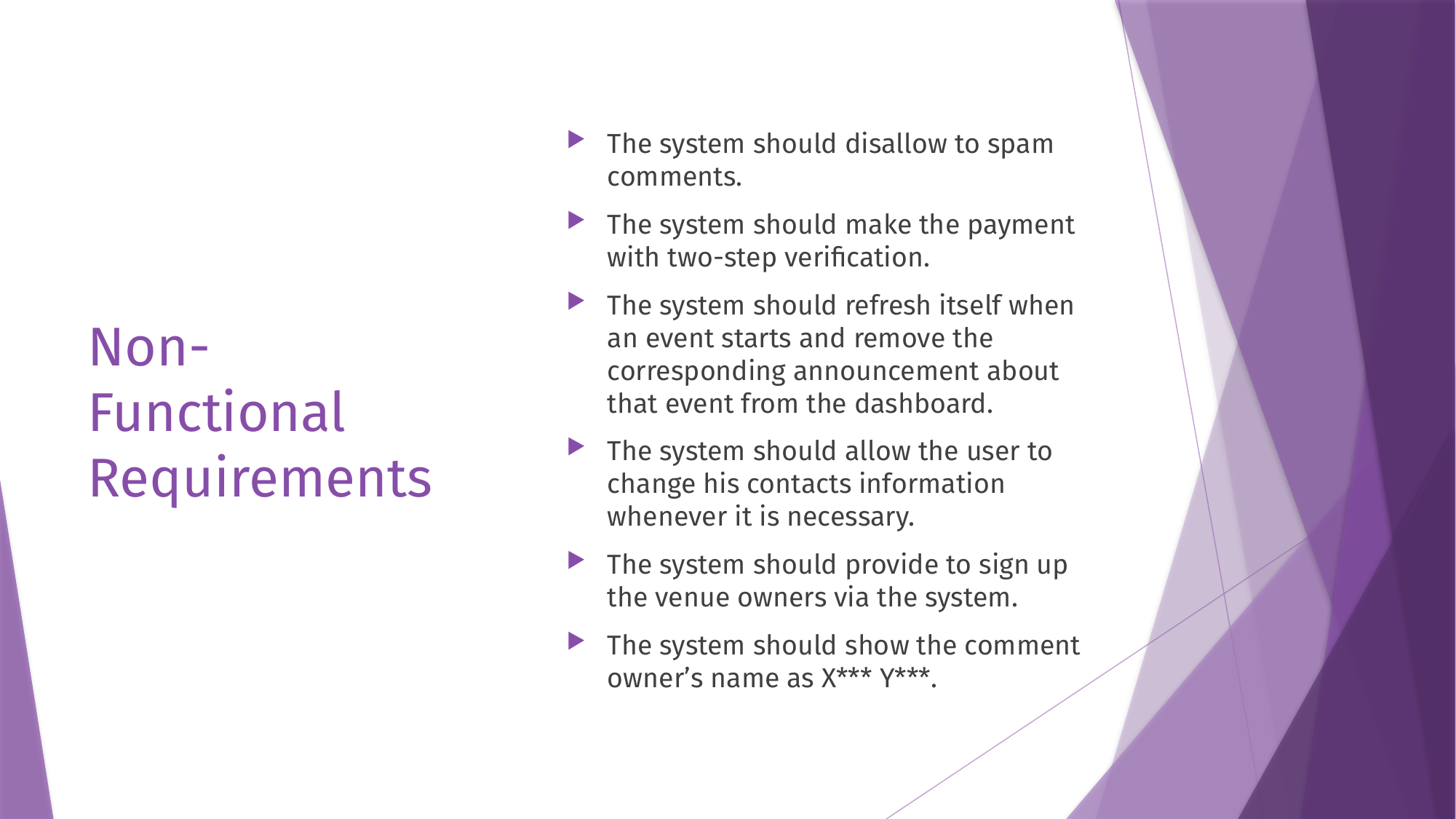

# Non-Functional Requirements
The system should disallow to spam comments.
The system should make the payment with two-step verification.
The system should refresh itself when an event starts and remove the corresponding announcement about that event from the dashboard.
The system should allow the user to change his contacts information whenever it is necessary.
The system should provide to sign up the venue owners via the system.
The system should show the comment owner’s name as X*** Y***.